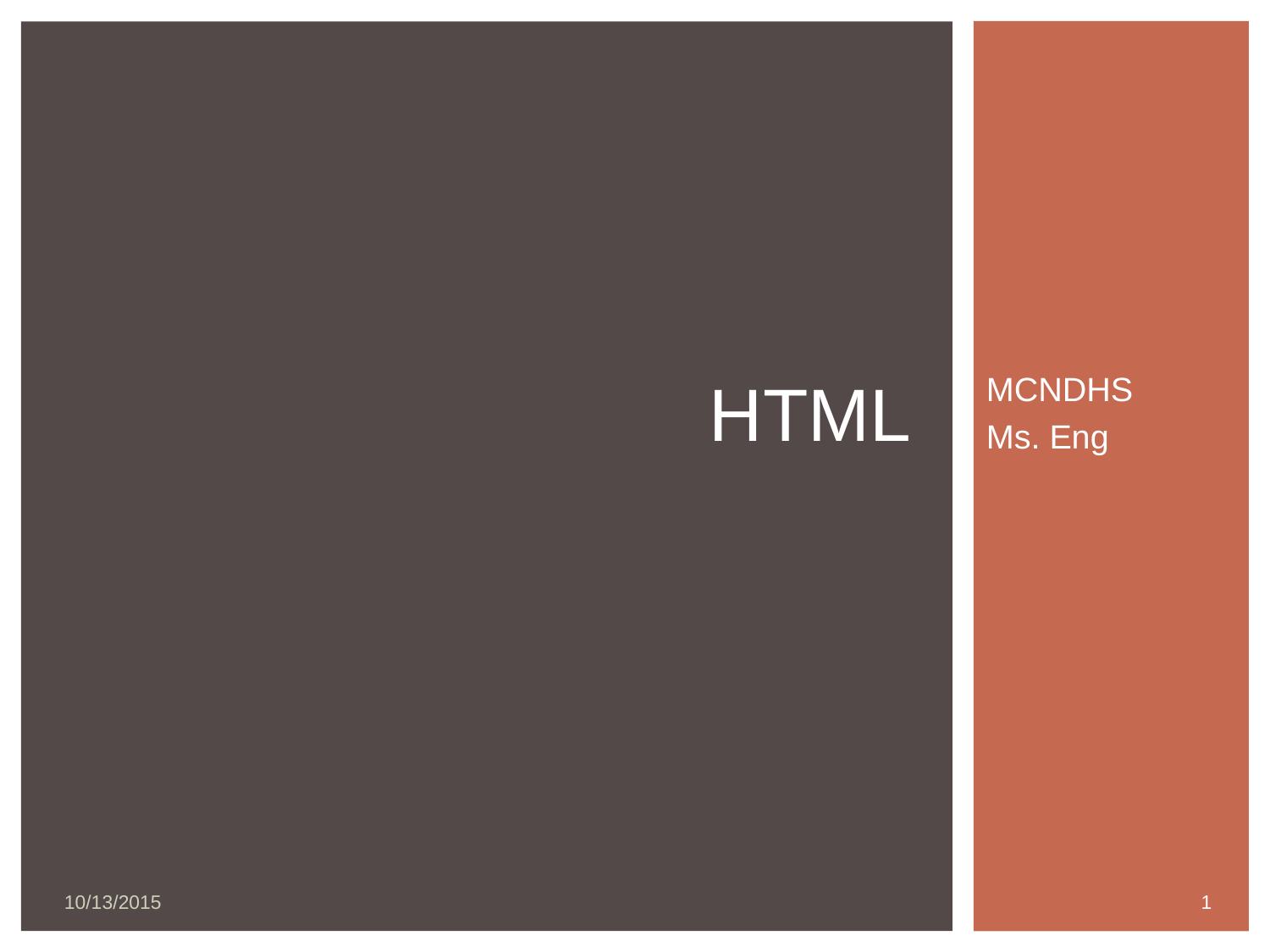

# HTML
MCNDHS
Ms. Eng
1
10/13/2015